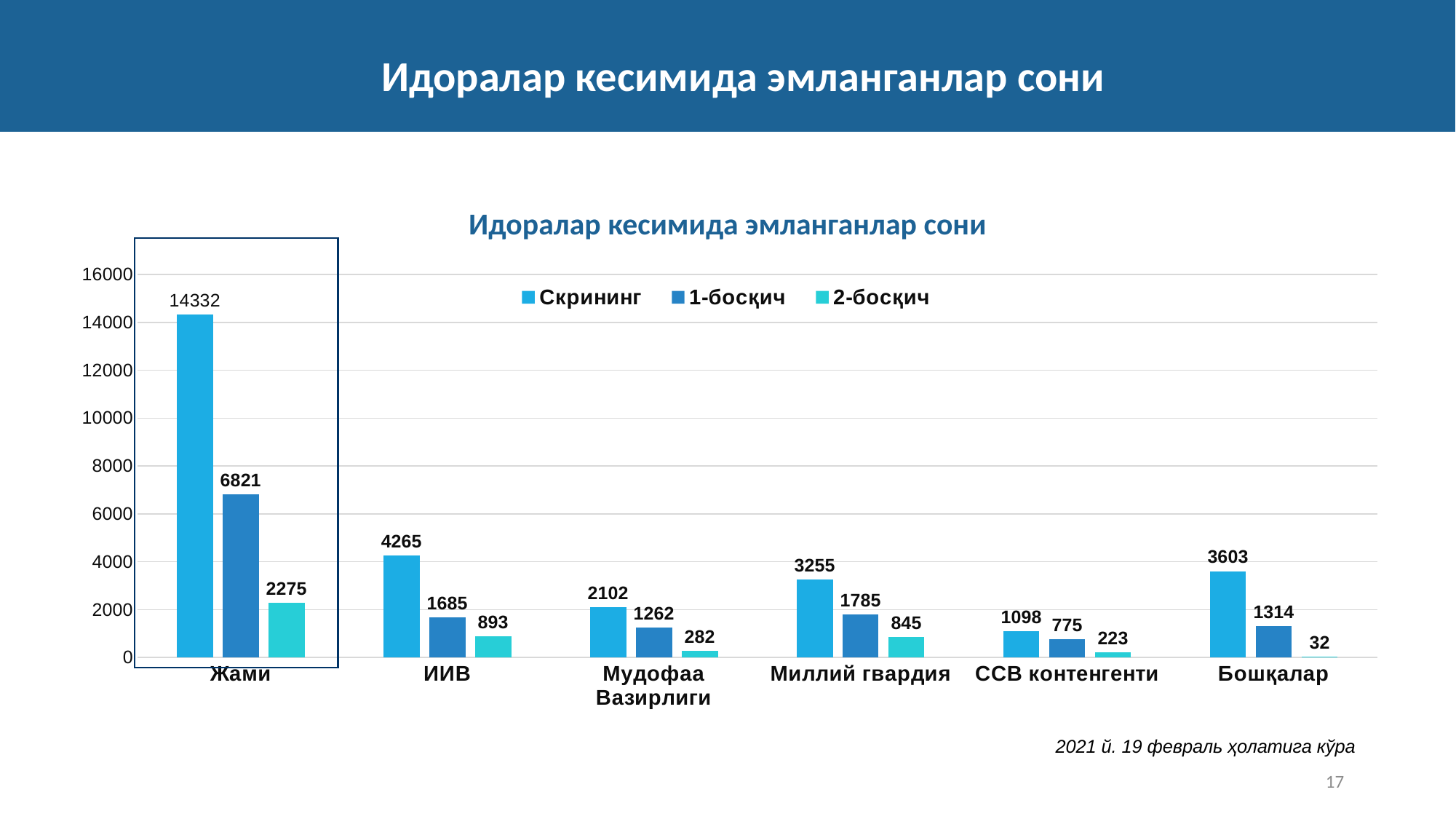

Идоралар кесимида эмланганлар сони
Идоралар кесимида эмланганлар сони

### Chart

| Category | Скрининг | 1-босқич | 2-босқич |
|---|---|---|---|
| Жами | 14323.0 | 6821.0 | 2275.0 |
| ИИВ | 4265.0 | 1685.0 | 893.0 |
| Мудофаа Вазирлиги | 2102.0 | 1262.0 | 282.0 |
| Миллий гвардия | 3255.0 | 1785.0 | 845.0 |
| ССВ контенгенти | 1098.0 | 775.0 | 223.0 |
| Бошқалар | 3603.0 | 1314.0 | 32.0 |
2021 й. 19 февраль ҳолатига кўра
17